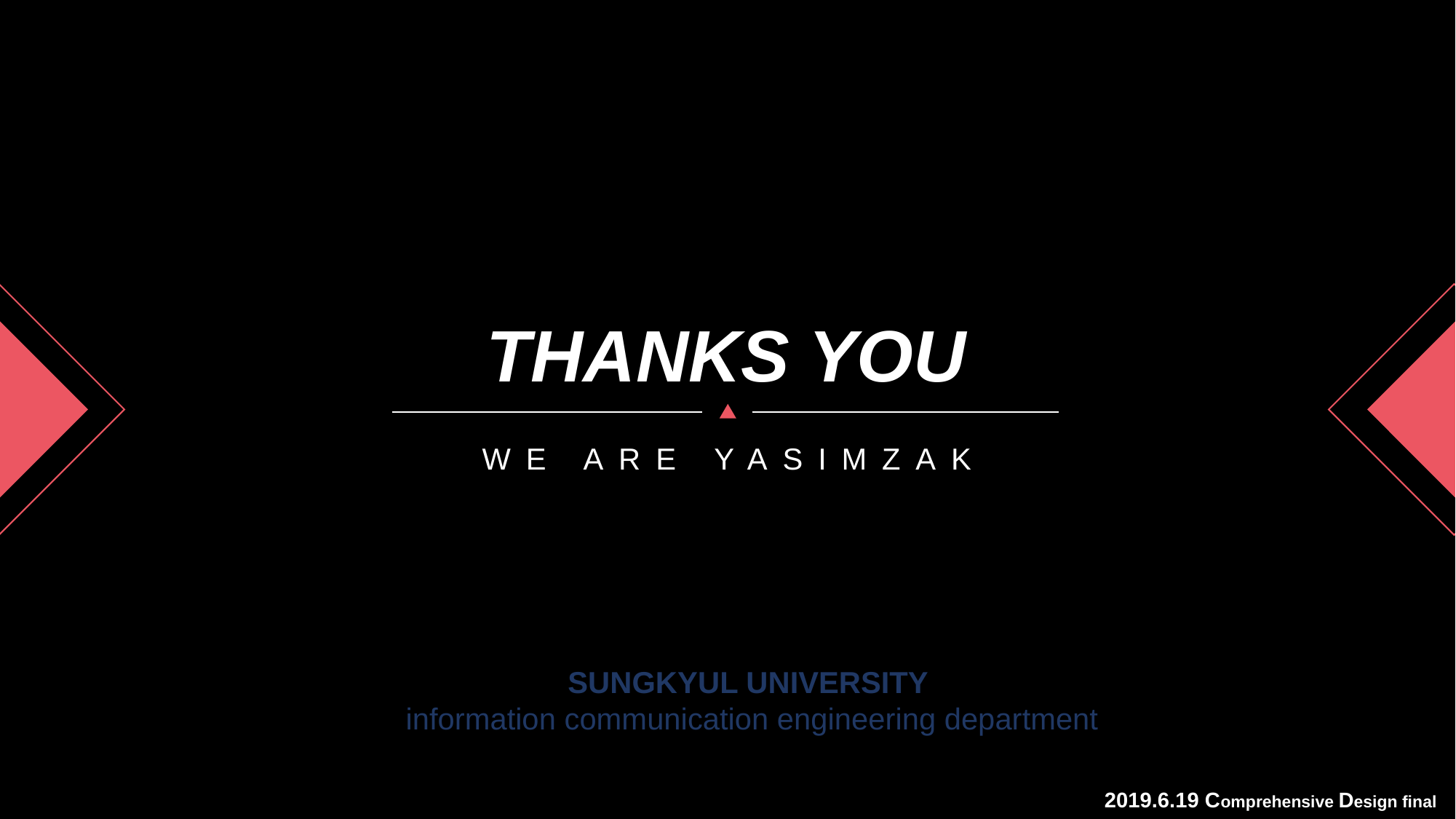

THANKS YOU

WE ARE YASIMZAK
SUNGKYUL UNIVERSITY
information communication engineering department
2019.6.19 Comprehensive Design final